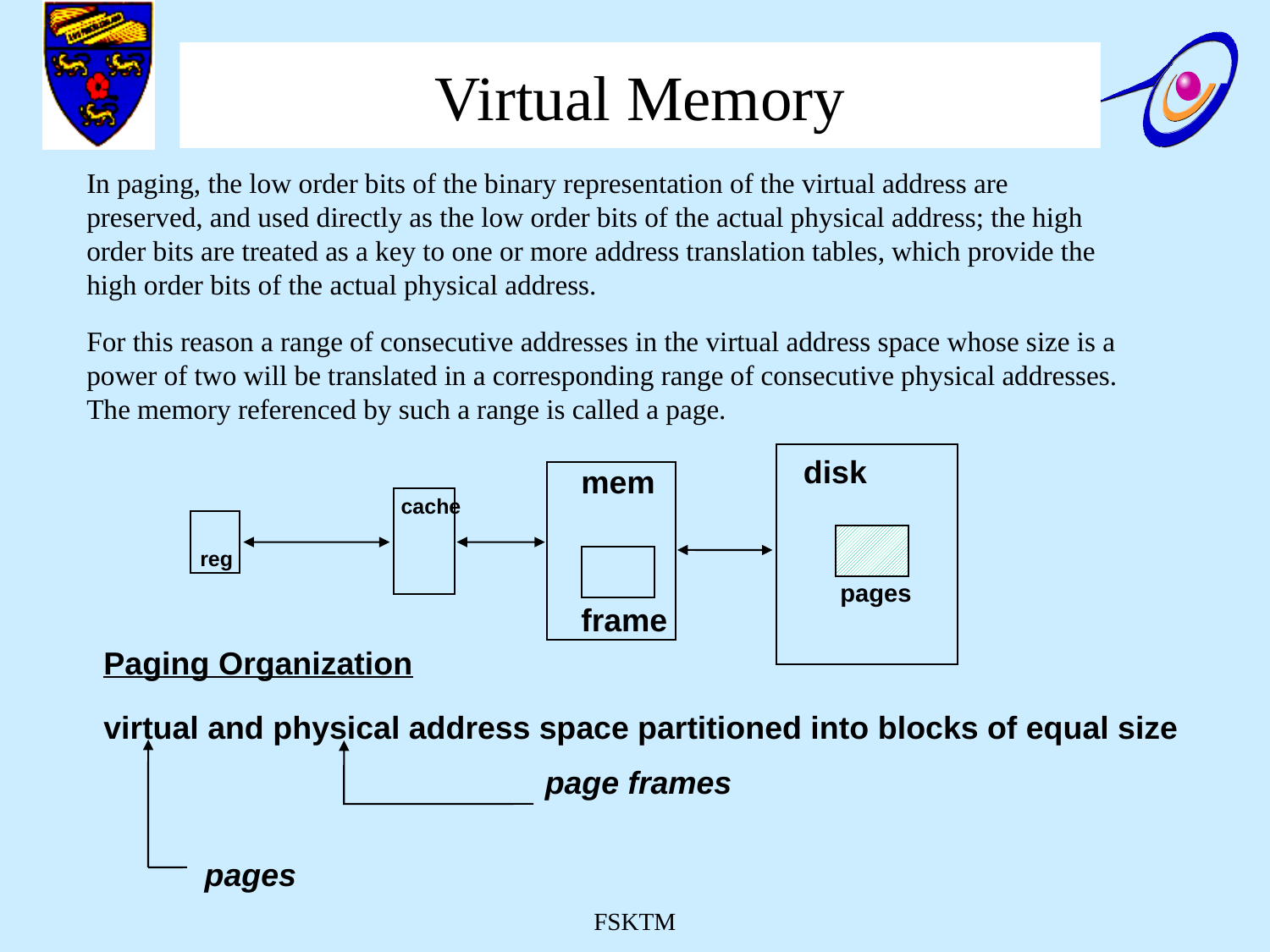

# Virtual Memory
In paging, the low order bits of the binary representation of the virtual address are preserved, and used directly as the low order bits of the actual physical address; the high order bits are treated as a key to one or more address translation tables, which provide the high order bits of the actual physical address.
For this reason a range of consecutive addresses in the virtual address space whose size is a power of two will be translated in a corresponding range of consecutive physical addresses. The memory referenced by such a range is called a page.

disk

mem

cache

reg

pages
frame
Paging Organization

virtual and physical address space partitioned into blocks of equal size

page frames

pages

FSKTM